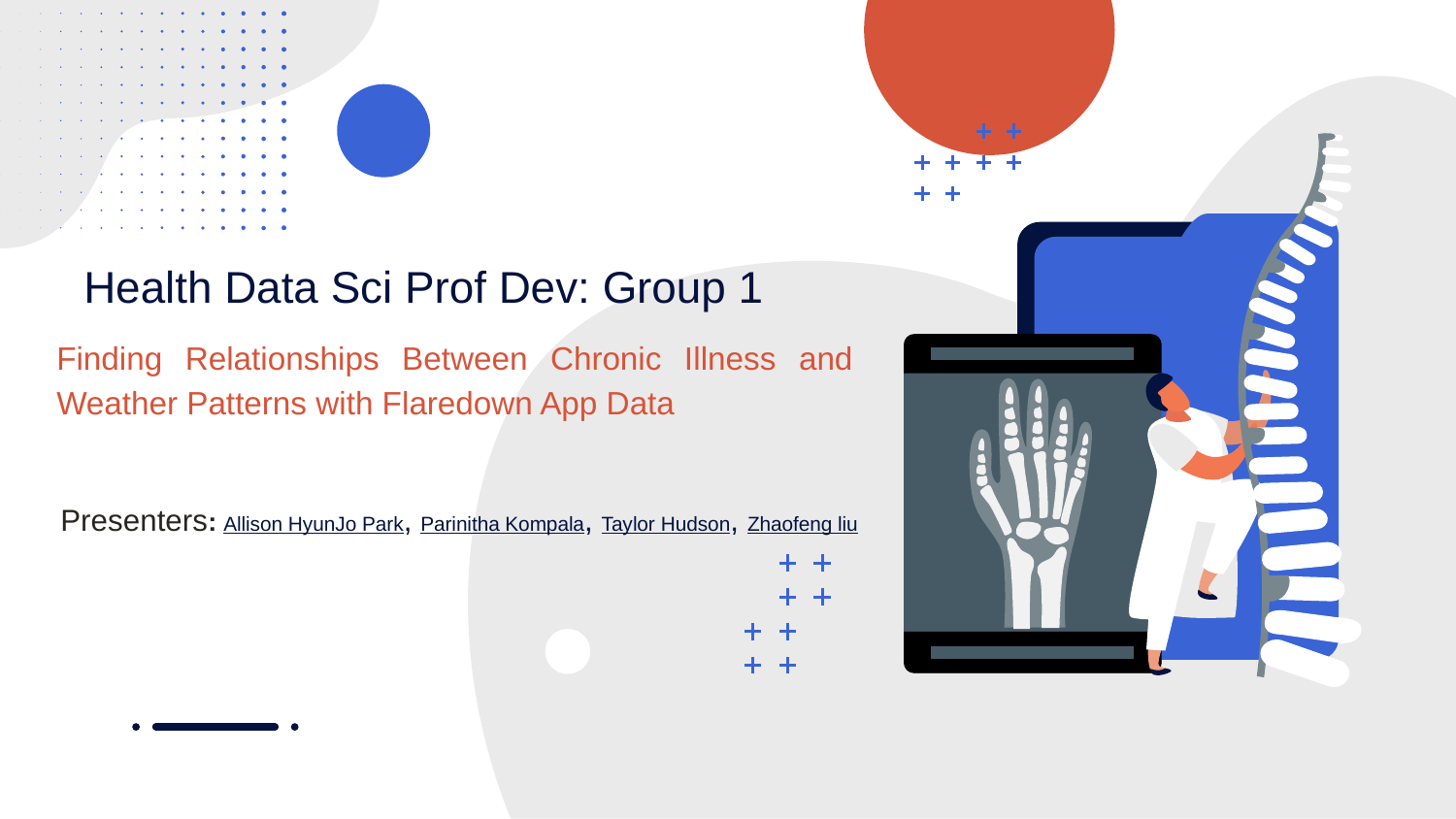

Health Data Sci Prof Dev: Group 1
# Finding Relationships Between Chronic Illness and Weather Patterns with Flaredown App Data

Presenters: Allison HyunJo Park, Parinitha Kompala, Taylor Hudson, Zhaofeng liu